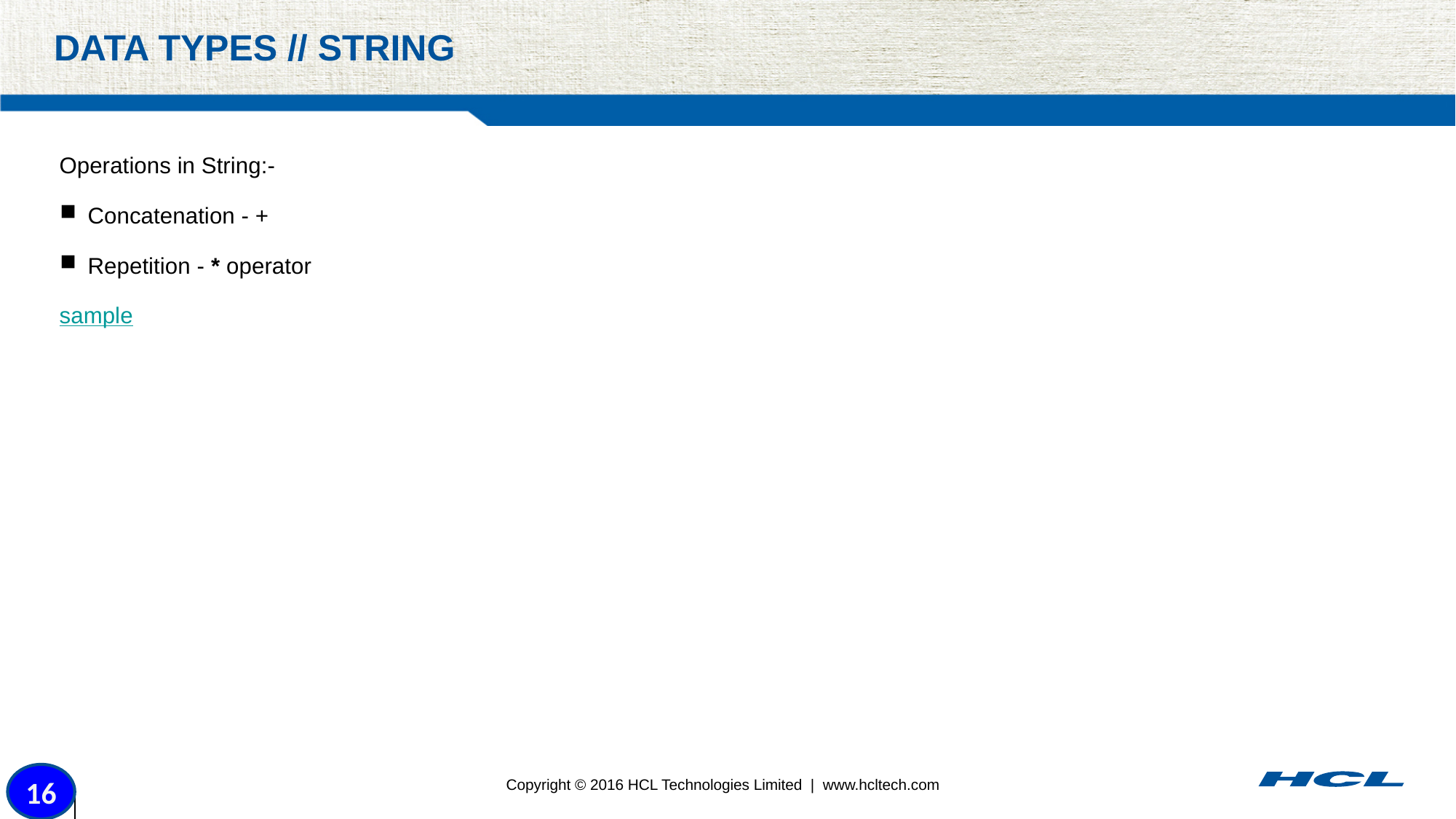

# Data Types // String
Operations in String:-
Concatenation - +
Repetition - * operator
sample